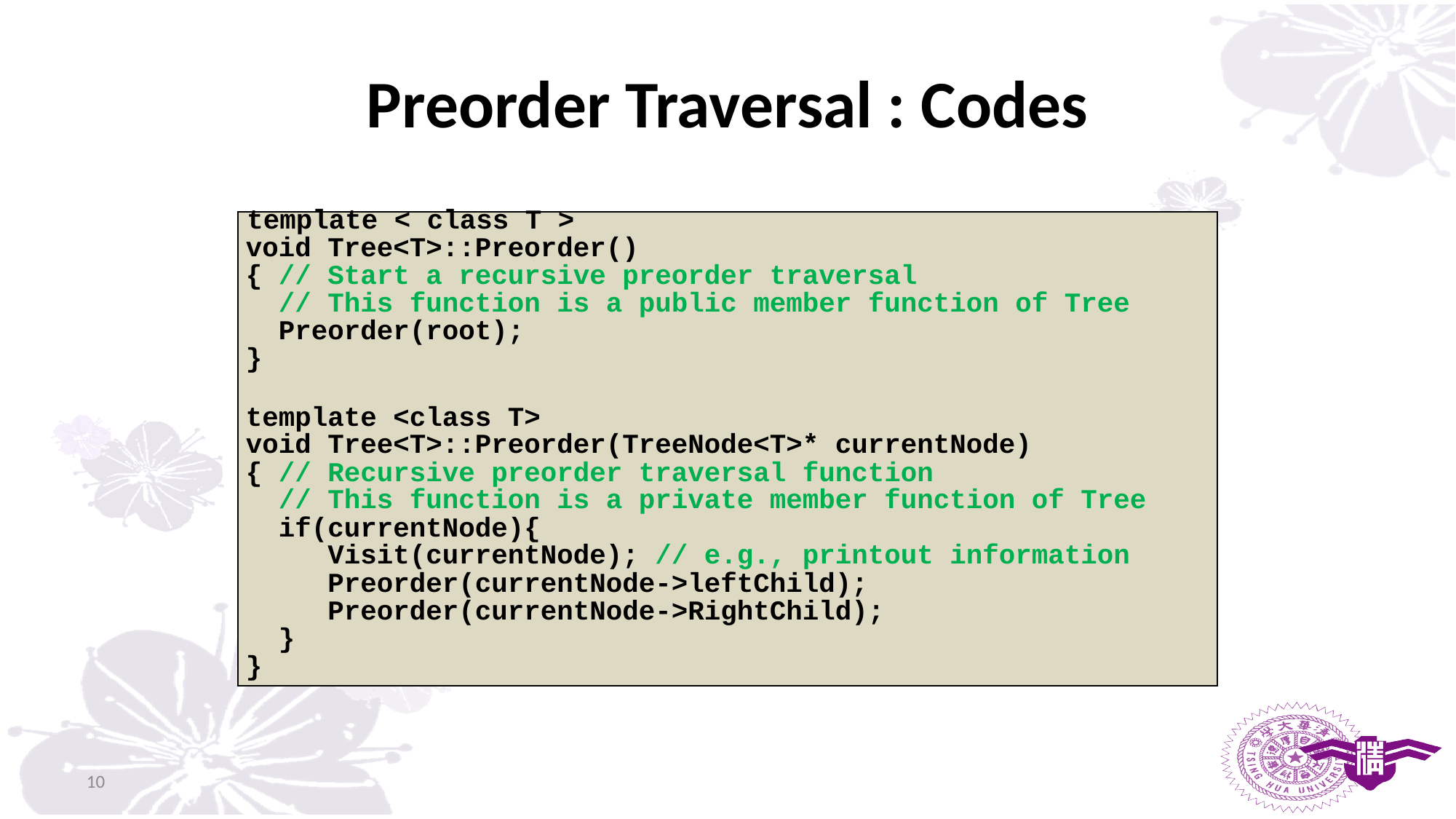

# Preorder Traversal : Codes

| template < class T > |
| --- |
| void Tree<T>::Preorder() |
| { // Start a recursive preorder traversal |
| // This function is a public member function of Tree |
| Preorder(root); |
| } |
|  |
| template <class T> |
| void Tree<T>::Preorder(TreeNode<T>\* currentNode) |
| { // Recursive preorder traversal function |
| // This function is a private member function of Tree |
| if(currentNode){ |
| Visit(currentNode); // e.g., printout information |
| Preorder(currentNode->leftChild); |
| Preorder(currentNode->RightChild); |
| } |
| } |
10